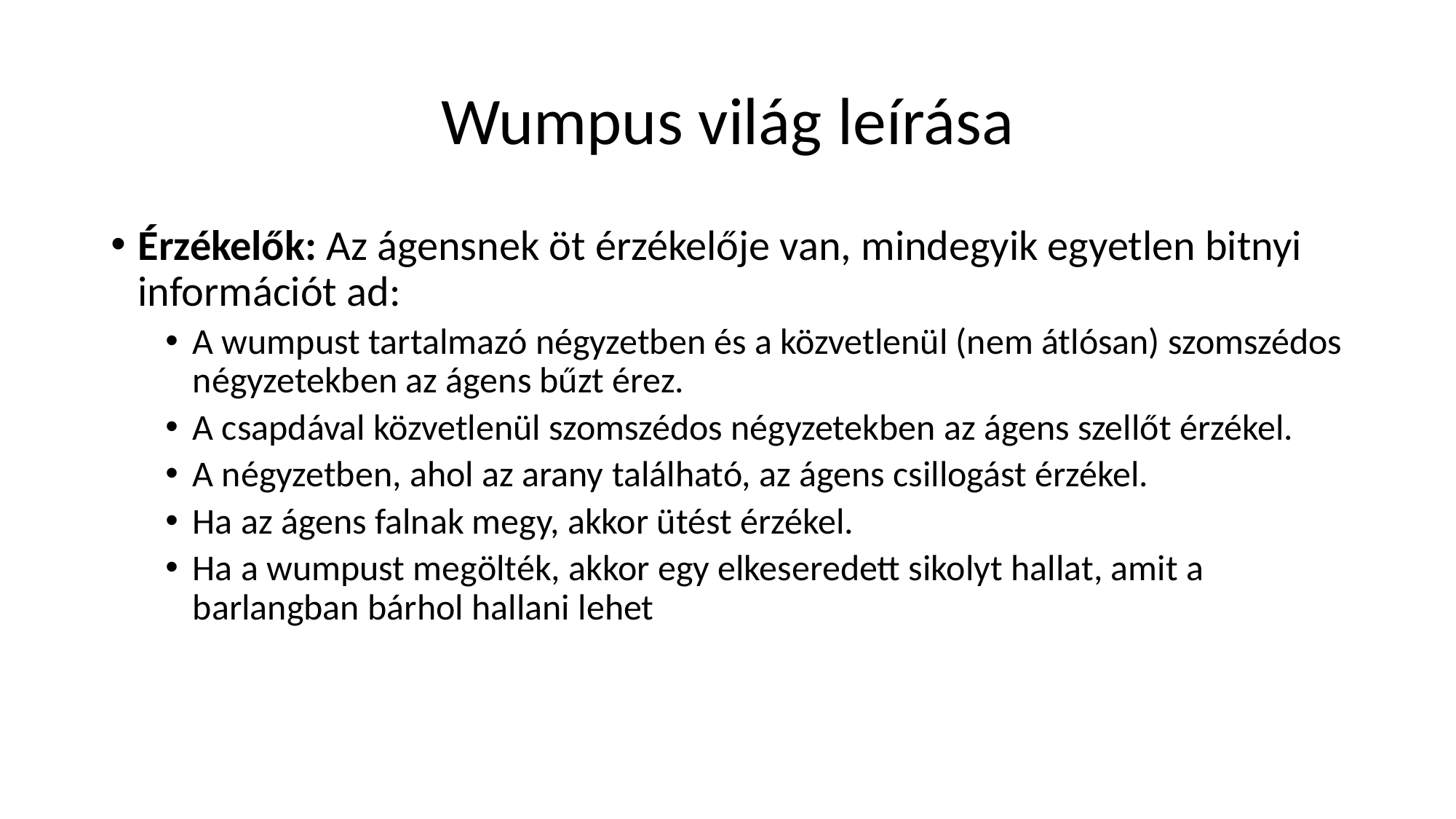

# Wumpus világ leírása
Érzékelők: Az ágensnek öt érzékelője van, mindegyik egyetlen bitnyi információt ad:
A wumpust tartalmazó négyzetben és a közvetlenül (nem átlósan) szomszédos négyzetekben az ágens bűzt érez.
A csapdával közvetlenül szomszédos négyzetekben az ágens szellőt érzékel.
A négyzetben, ahol az arany található, az ágens csillogást érzékel.
Ha az ágens falnak megy, akkor ütést érzékel.
Ha a wumpust megölték, akkor egy elkeseredett sikolyt hallat, amit a barlangban bárhol hallani lehet